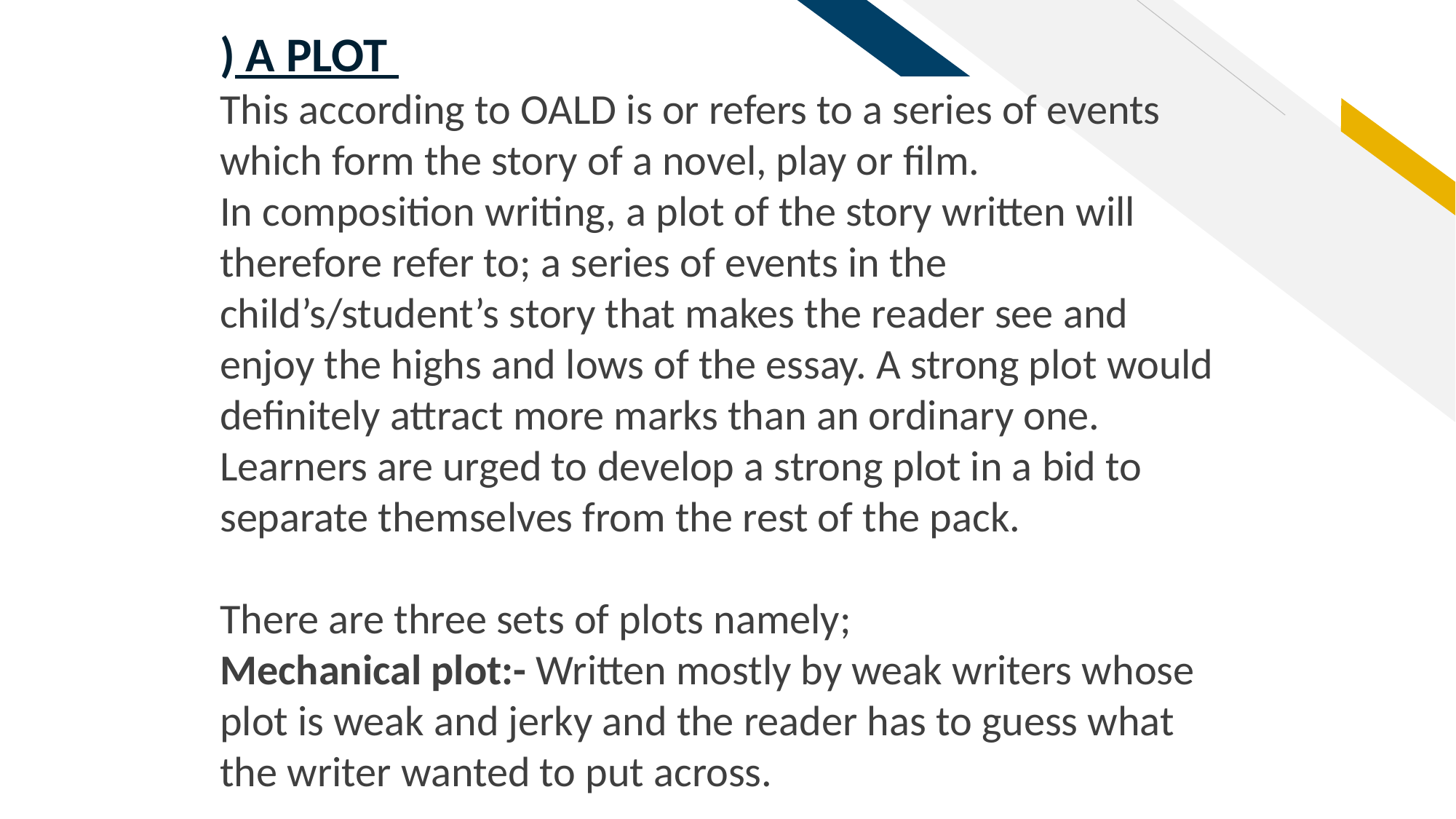

) A PLOT
This according to OALD is or refers to a series of events which form the story of a novel, play or film.
In composition writing, a plot of the story written will therefore refer to; a series of events in the child’s/student’s story that makes the reader see and enjoy the highs and lows of the essay. A strong plot would definitely attract more marks than an ordinary one. Learners are urged to develop a strong plot in a bid to separate themselves from the rest of the pack.

There are three sets of plots namely;
Mechanical plot:- Written mostly by weak writers whose plot is weak and jerky and the reader has to guess what the writer wanted to put across.